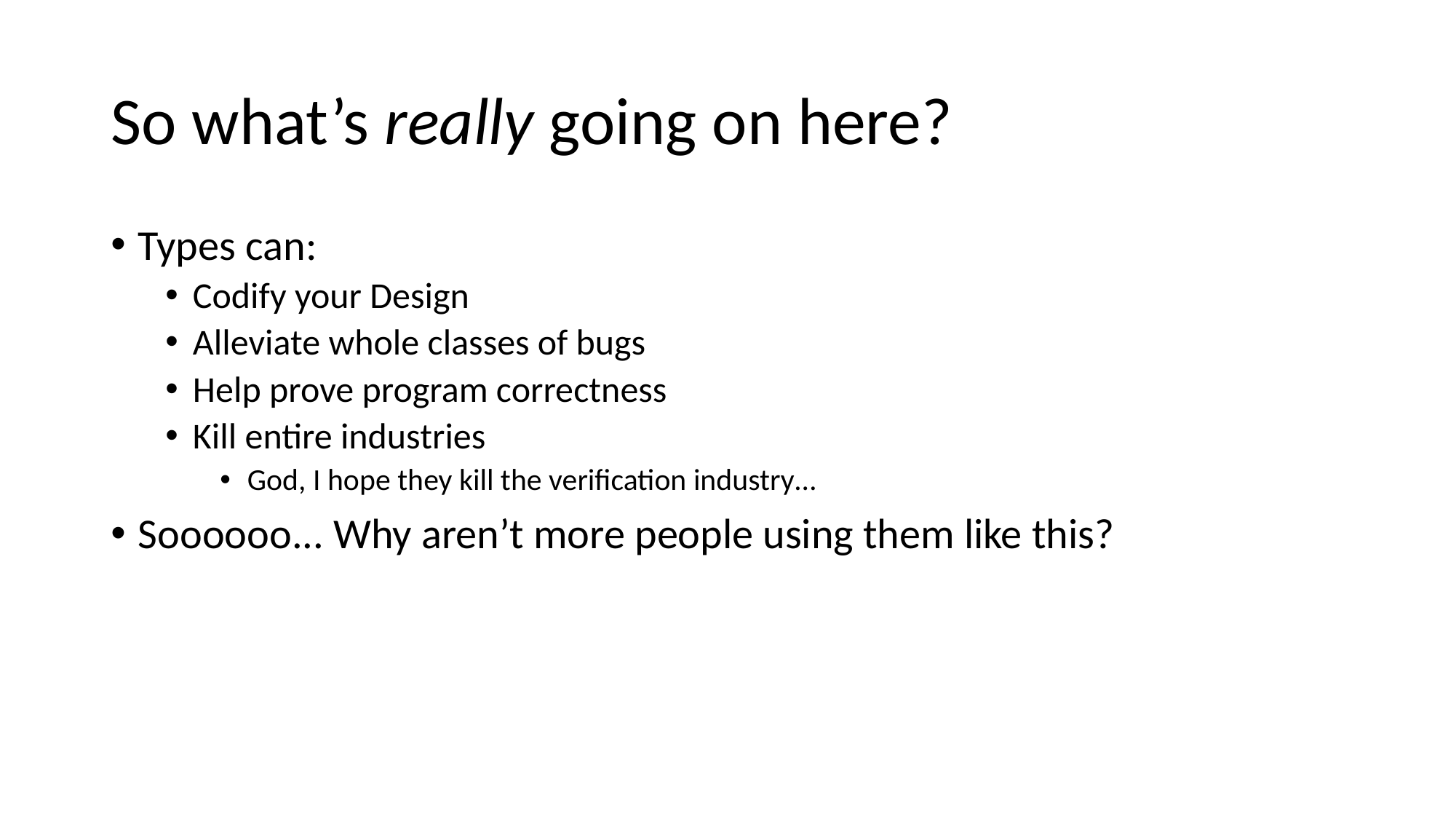

# So what’s really going on here?
Types can:
Codify your Design
Alleviate whole classes of bugs
Help prove program correctness
Kill entire industries
God, I hope they kill the verification industry…
Soooooo... Why aren’t more people using them like this?